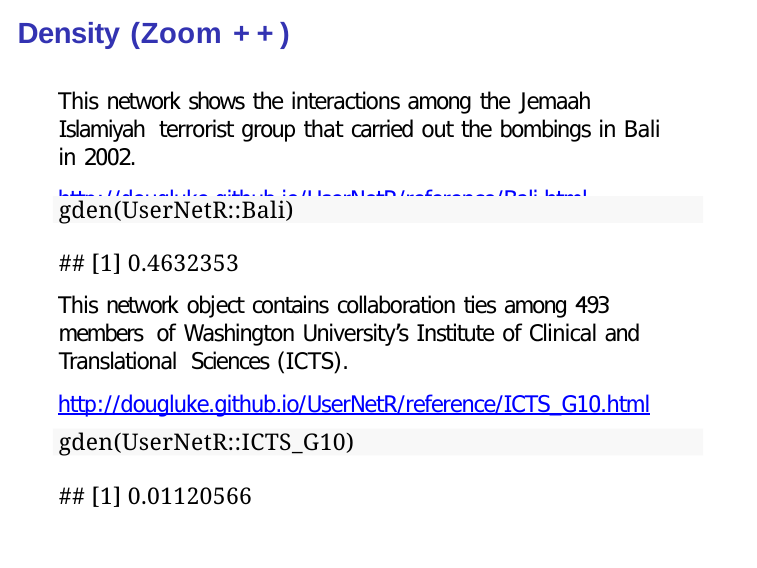

# Density (Zoom ++)
This network shows the interactions among the Jemaah Islamiyah  terrorist group that carried out the bombings in Bali in 2002.
http://dougluke.github.io/UserNetR/reference/Bali.html
gden(UserNetR::Bali)
## [1] 0.4632353
This network object contains collaboration ties among 493 members  of Washington University’s Institute of Clinical and Translational  Sciences (ICTS).
http://dougluke.github.io/UserNetR/reference/ICTS_G10.html
gden(UserNetR::ICTS_G10)
## [1] 0.01120566